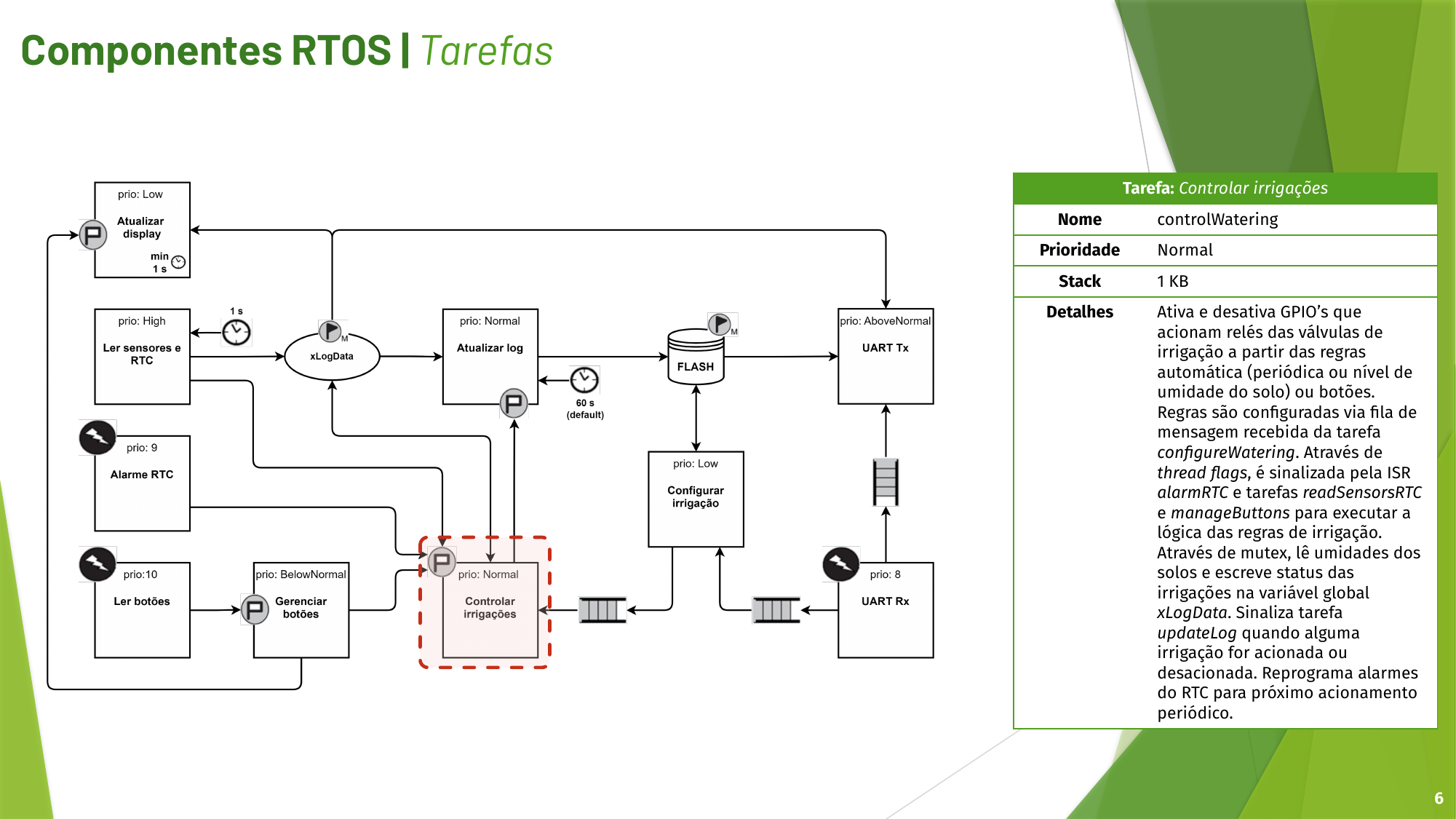

Componentes RTOS | Tarefas
| Tarefa: Controlar irrigações |  |
| --- | --- |
| Nome | controlWatering |
| Prioridade | Normal |
| Stack | 1 KB |
| Detalhes | Ativa e desativa GPIO’s que acionam relés das válvulas de irrigação a partir das regras automática (periódica ou nível de umidade do solo) ou botões. Regras são configuradas via fila de mensagem recebida da tarefa configureWatering. Através de thread flags, é sinalizada pela ISR alarmRTC e tarefas readSensorsRTC e manageButtons para executar a lógica das regras de irrigação. Através de mutex, lê umidades dos solos e escreve status das irrigações na variável global xLogData. Sinaliza tarefa updateLog quando alguma irrigação for acionada ou desacionada. Reprograma alarmes do RTC para próximo acionamento periódico. |

6